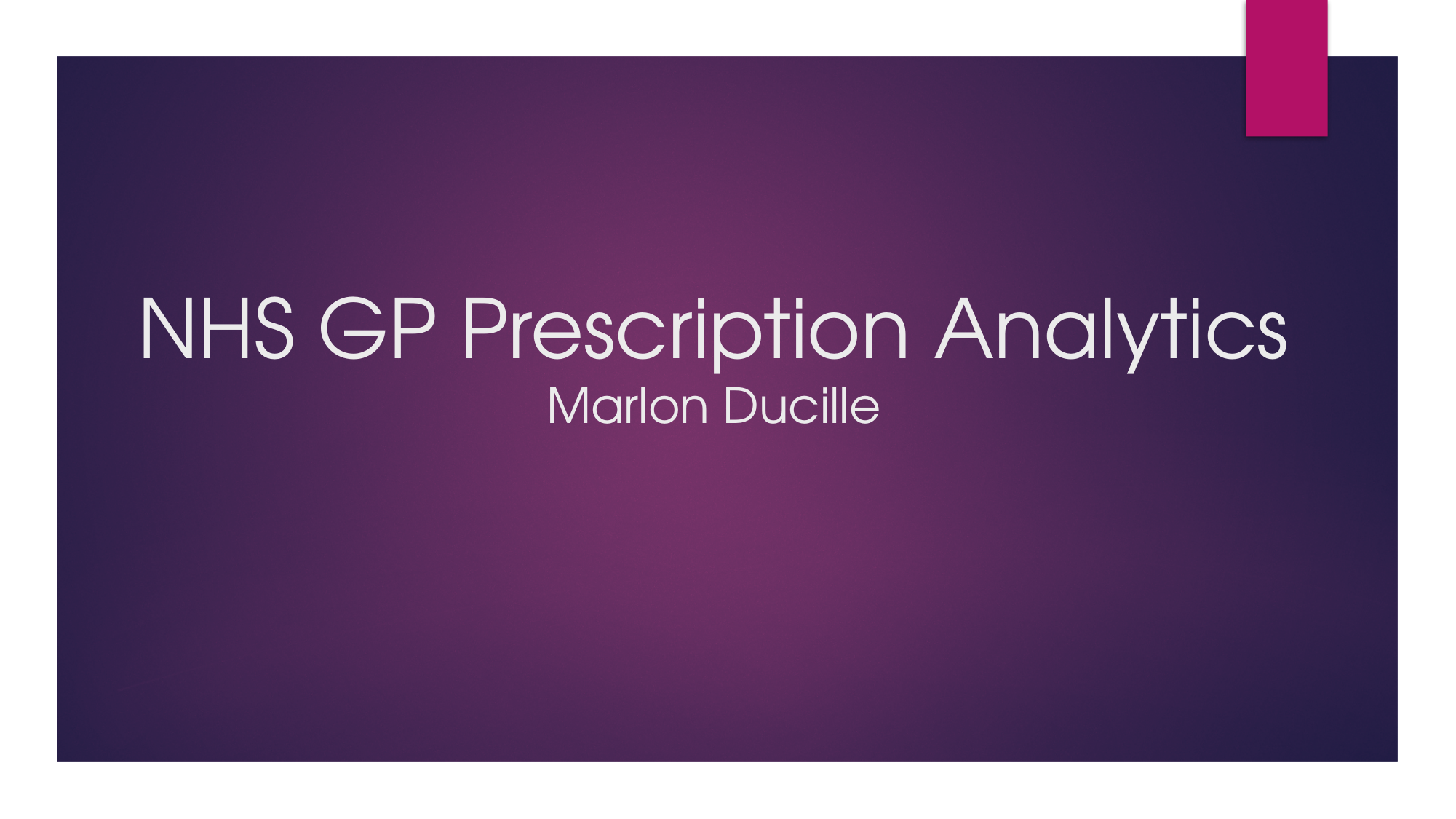

# NHS GP Prescription Analytics Marlon Ducille